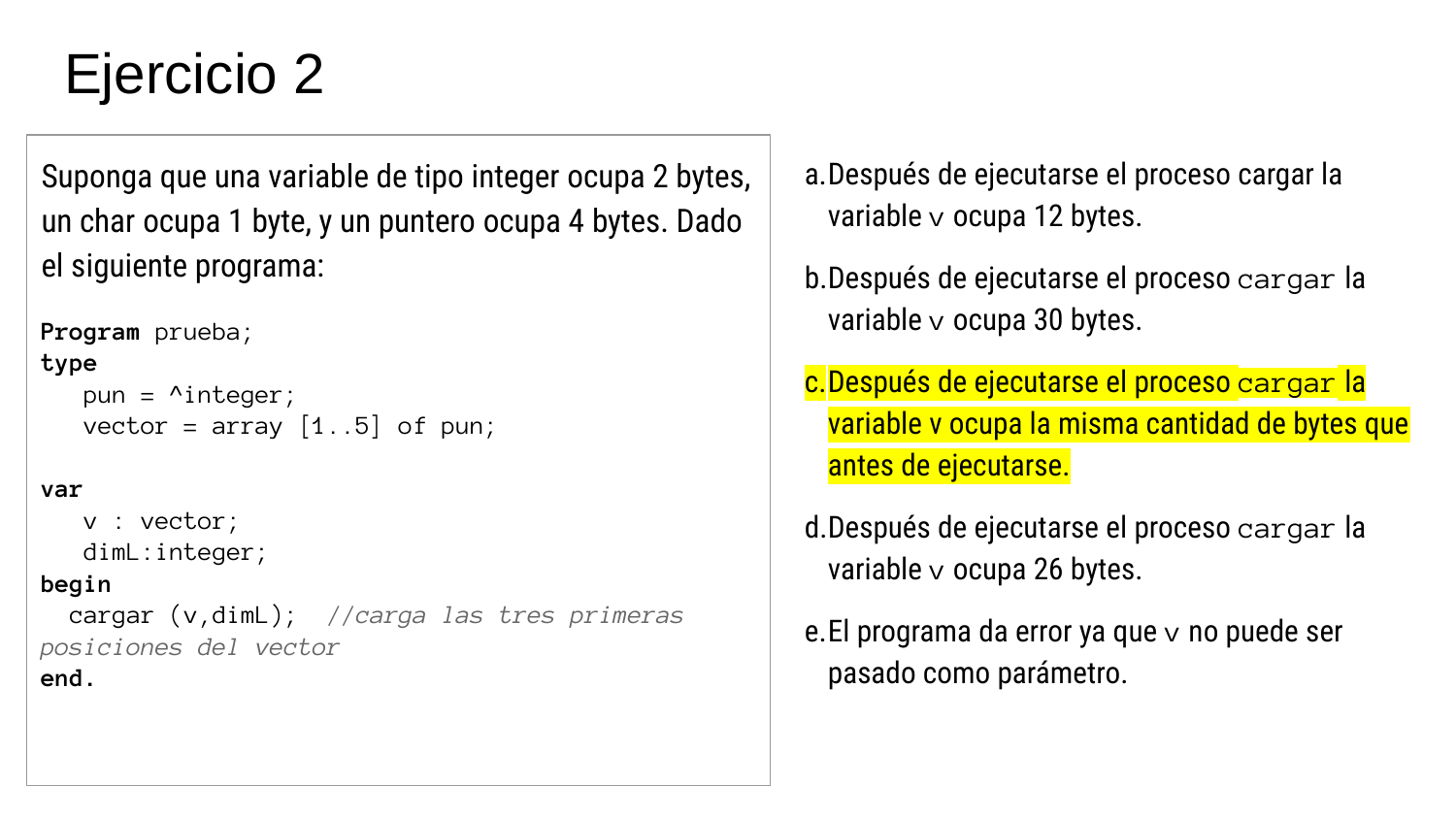

# Ejercicio 2
Suponga que una variable de tipo integer ocupa 2 bytes, un char ocupa 1 byte, y un puntero ocupa 4 bytes. Dado el siguiente programa:

Program prueba;
type
   pun = ^integer;
   vector = array [1..5] of pun;

var
   v : vector;
   dimL:integer;
begin
  cargar (v,dimL);  //carga las tres primeras posiciones del vector
end.

Después de ejecutarse el proceso cargar la variable v ocupa 12 bytes.
Después de ejecutarse el proceso cargar la variable v ocupa 30 bytes.
Después de ejecutarse el proceso cargar la variable v ocupa la misma cantidad de bytes que antes de ejecutarse.
Después de ejecutarse el proceso cargar la variable v ocupa 26 bytes.
El programa da error ya que v no puede ser pasado como parámetro.